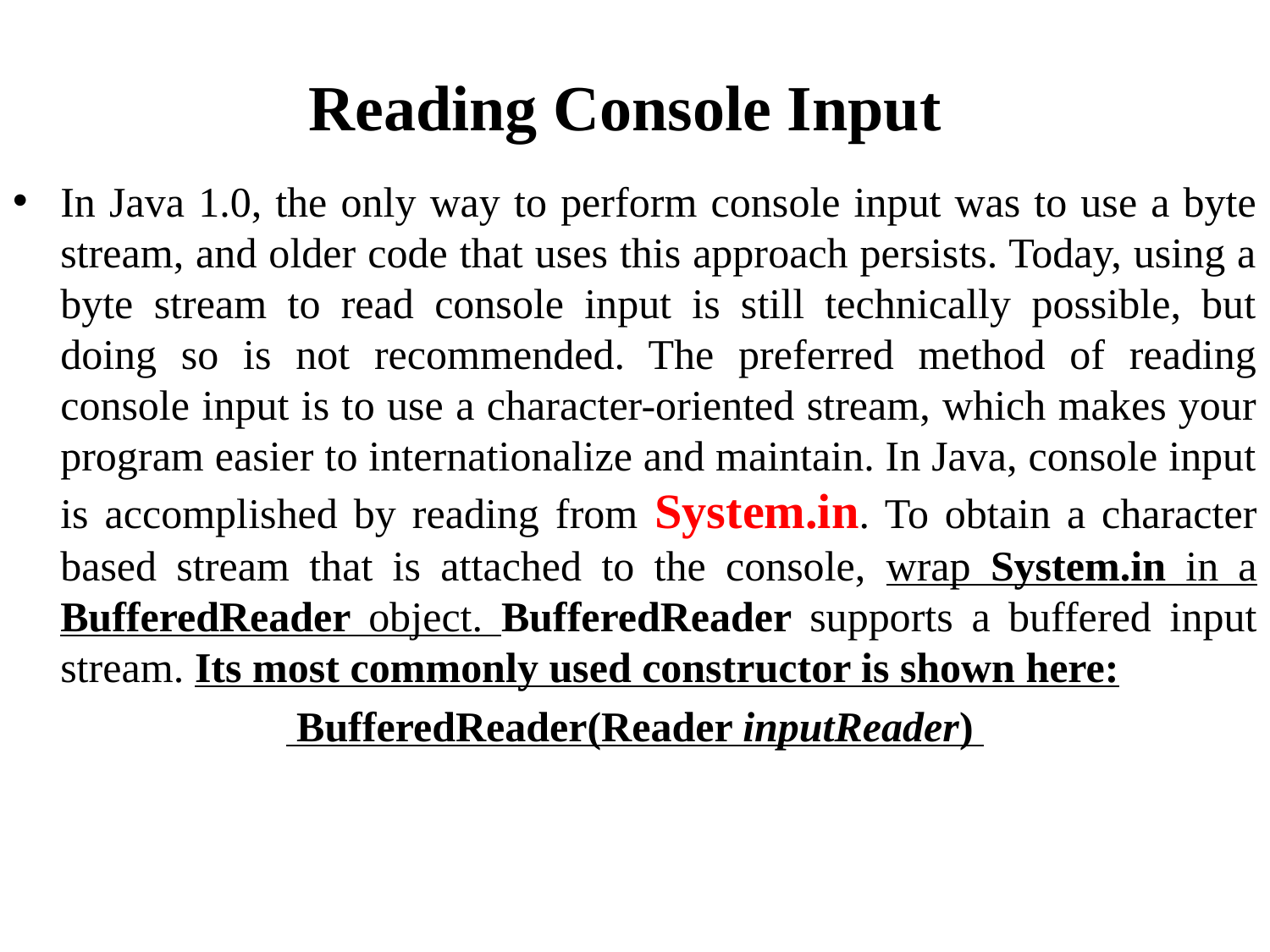

# Reading Console Input
In Java 1.0, the only way to perform console input was to use a byte stream, and older code that uses this approach persists. Today, using a byte stream to read console input is still technically possible, but doing so is not recommended. The preferred method of reading console input is to use a character-oriented stream, which makes your program easier to internationalize and maintain. In Java, console input is accomplished by reading from System.in. To obtain a character based stream that is attached to the console, wrap System.in in a BufferedReader object. BufferedReader supports a buffered input stream. Its most commonly used constructor is shown here:
 BufferedReader(Reader inputReader)